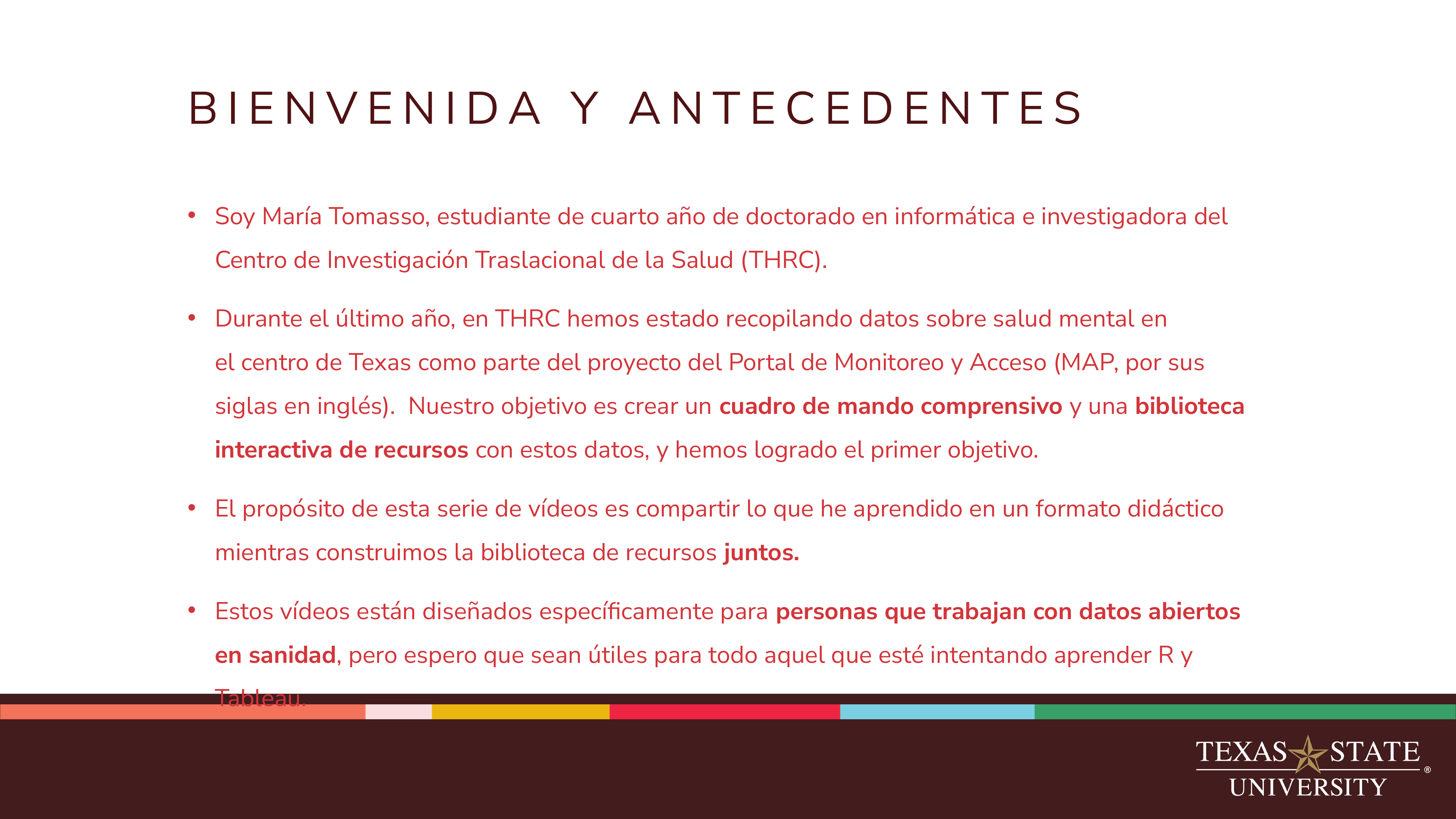

# BIENVENIDA Y ANTECEDENTES
Soy María Tomasso, estudiante de cuarto año de doctorado en informática e investigadora del Centro de Investigación Traslacional de la Salud (THRC).
Durante el último año, en THRC hemos estado recopilando datos sobre salud mental en el centro de Texas como parte del proyecto del Portal de Monitoreo y Acceso (MAP, por sus siglas en inglés).  Nuestro objetivo es crear un cuadro de mando comprensivo y una biblioteca interactiva de recursos con estos datos, y hemos logrado el primer objetivo.
El propósito de esta serie de vídeos es compartir lo que he aprendido en un formato didáctico mientras construimos la biblioteca de recursos juntos.
Estos vídeos están diseñados específicamente para personas que trabajan con datos abiertos en sanidad, pero espero que sean útiles para todo aquel que esté intentando aprender R y Tableau.